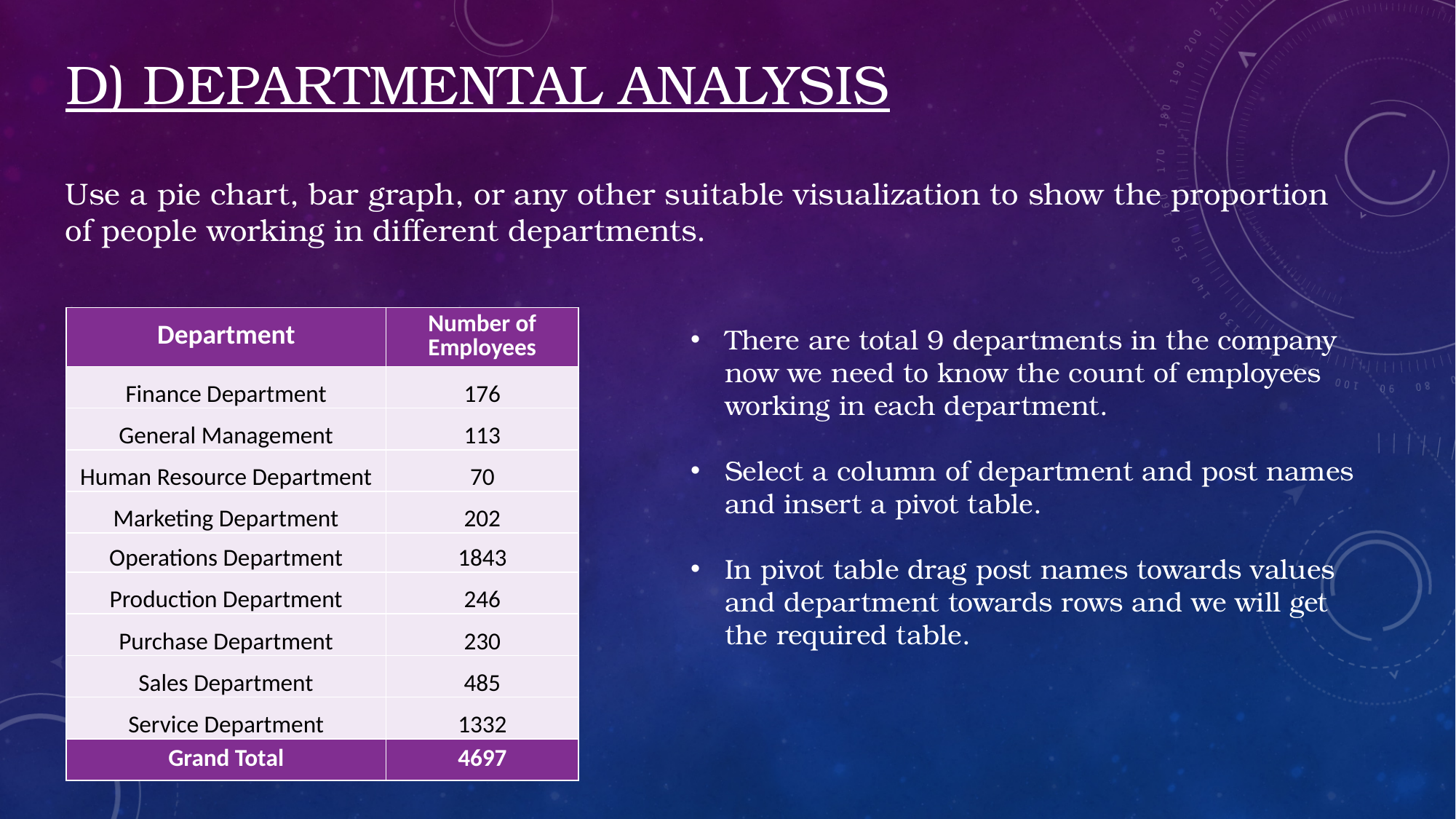

# D) Departmental Analysis
Use a pie chart, bar graph, or any other suitable visualization to show the proportion of people working in different departments.
| Department | Number of Employees |
| --- | --- |
| Finance Department | 176 |
| General Management | 113 |
| Human Resource Department | 70 |
| Marketing Department | 202 |
| Operations Department | 1843 |
| Production Department | 246 |
| Purchase Department | 230 |
| Sales Department | 485 |
| Service Department | 1332 |
| Grand Total | 4697 |
There are total 9 departments in the company now we need to know the count of employees working in each department.

Select a column of department and post names and insert a pivot table.

In pivot table drag post names towards values and department towards rows and we will get the required table.